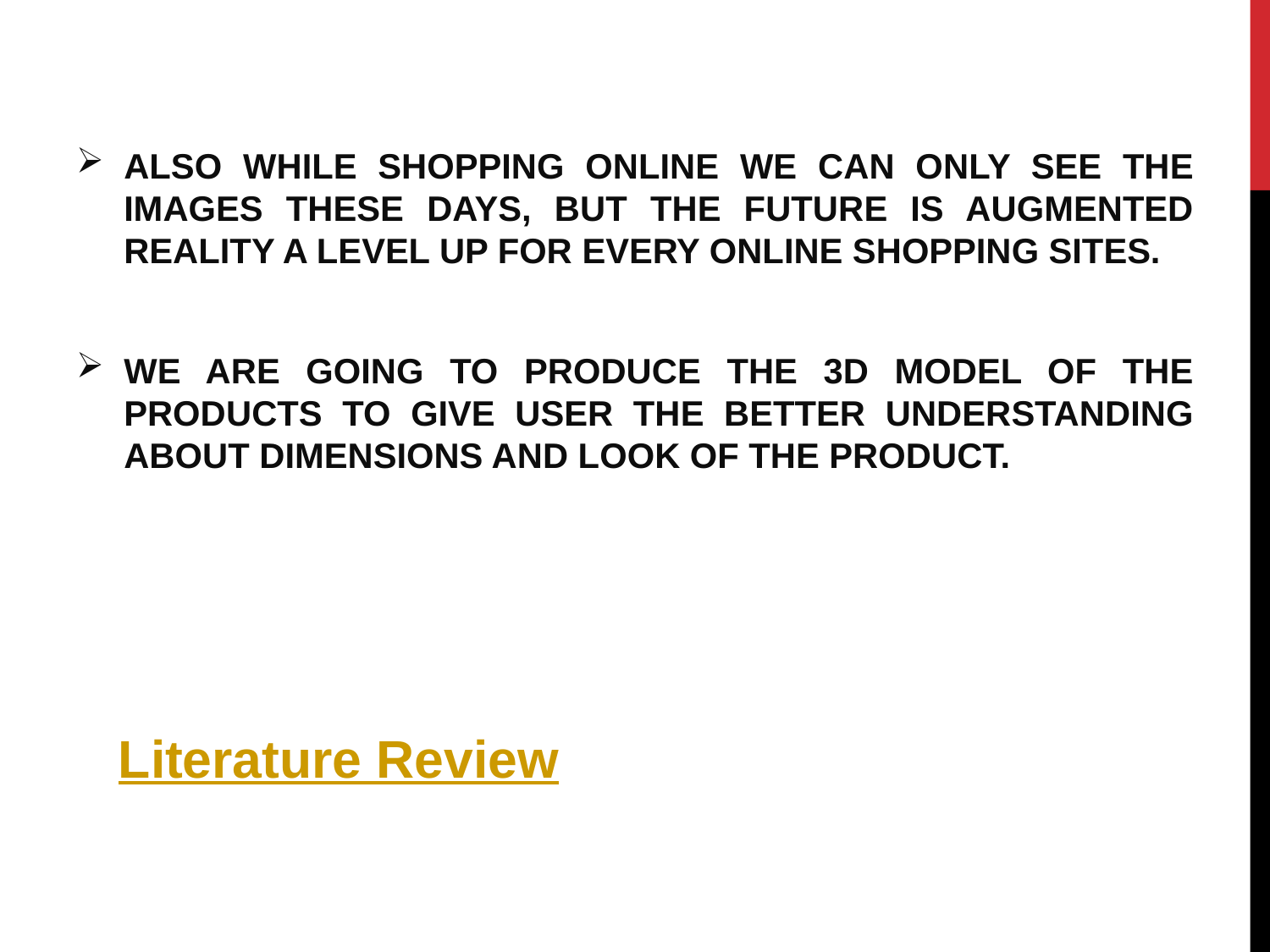

Also while shopping online we can only see the images these days, but the future is augmented reality a level up for every online shopping sites.

We are going to produce the 3D model of the products to give user the better understanding about dimensions and look of the product.
Literature Review